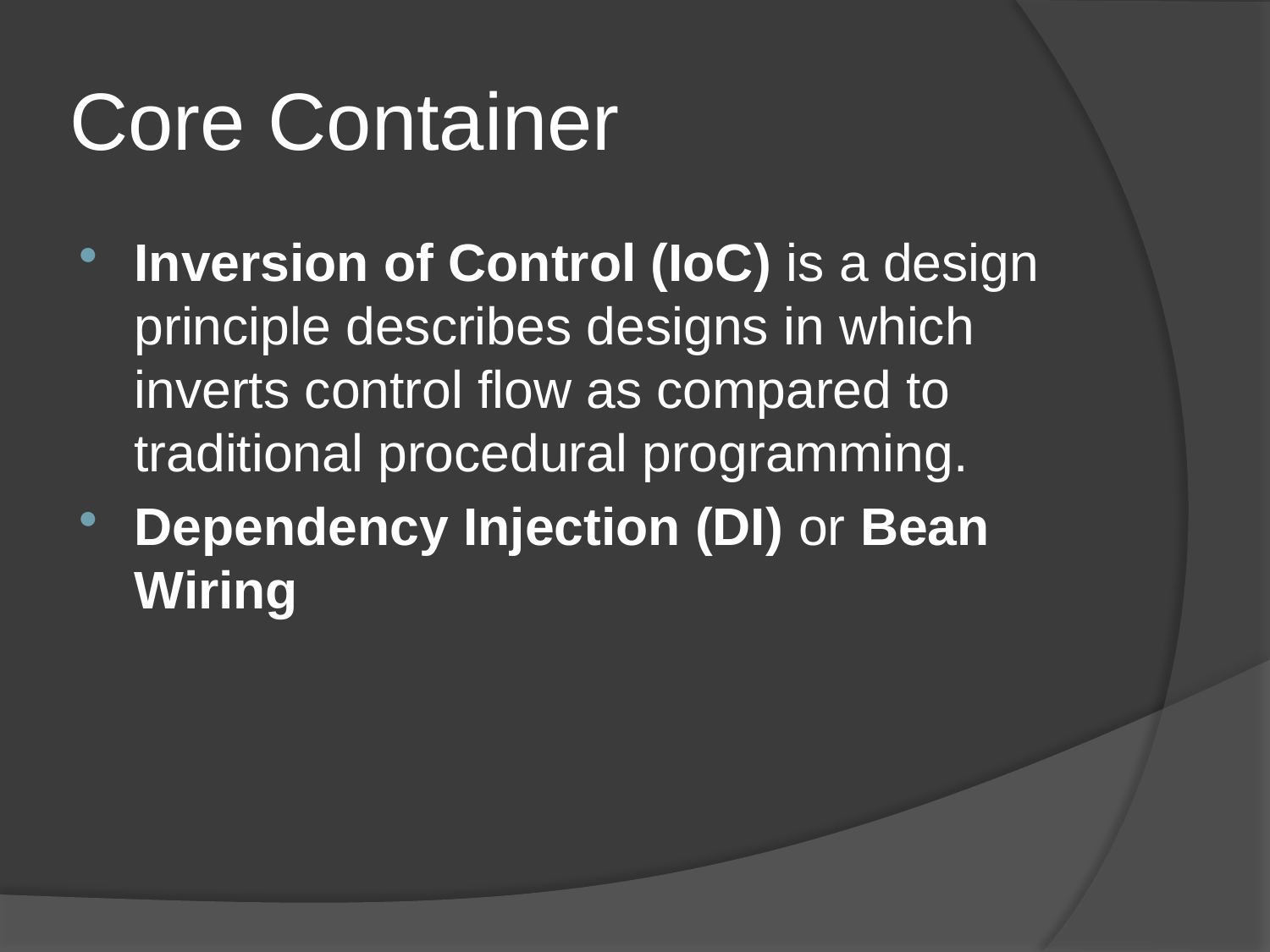

# Core Container
Inversion of Control (IoC) is a design principle describes designs in which inverts control flow as compared to traditional procedural programming.
Dependency Injection (DI) or Bean Wiring